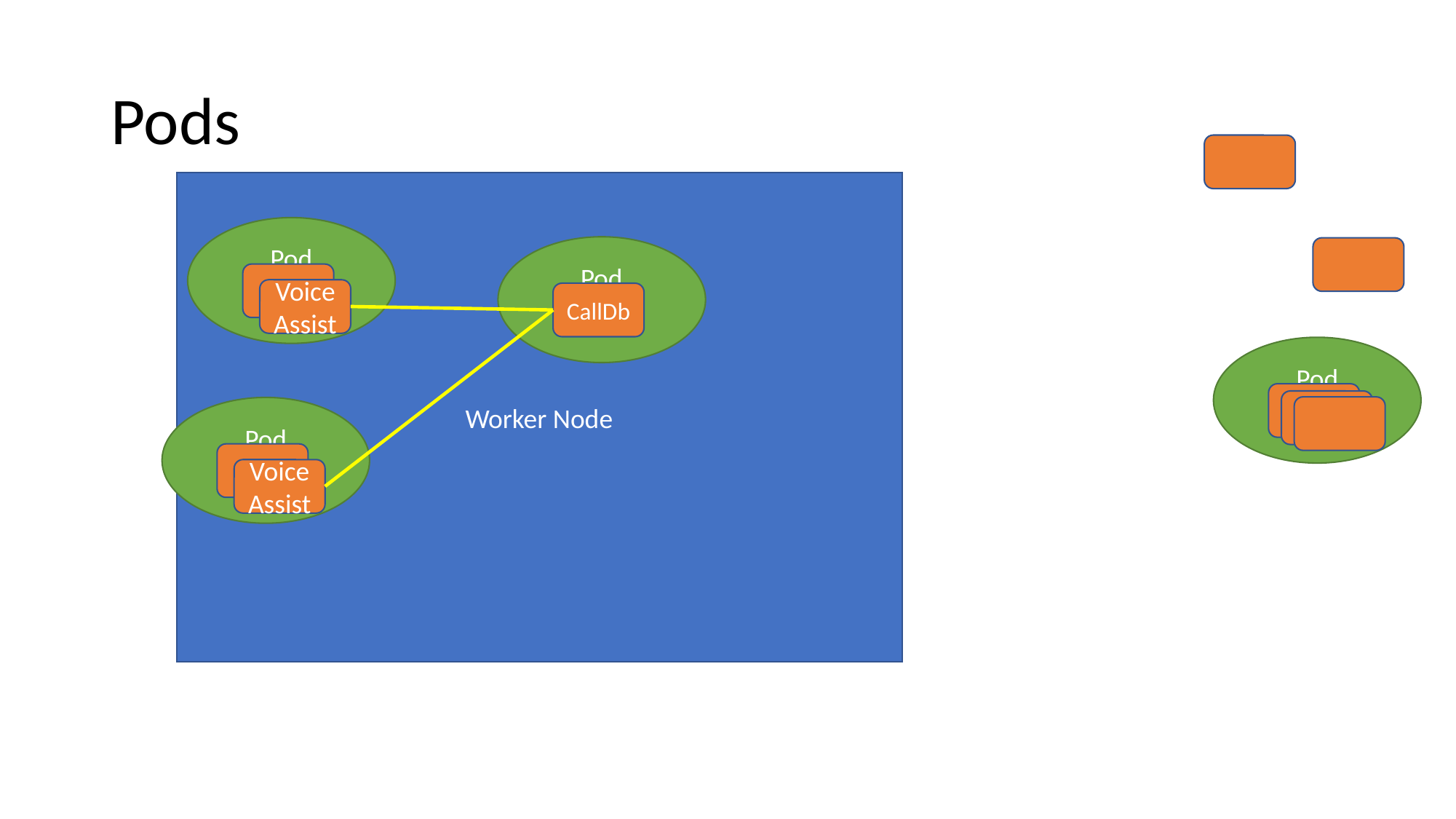

# Pods

Worker Node
Pod
PBX
Pod
CallDb

VoiceAssist
Pod

Pod
PBX
VoiceAssist